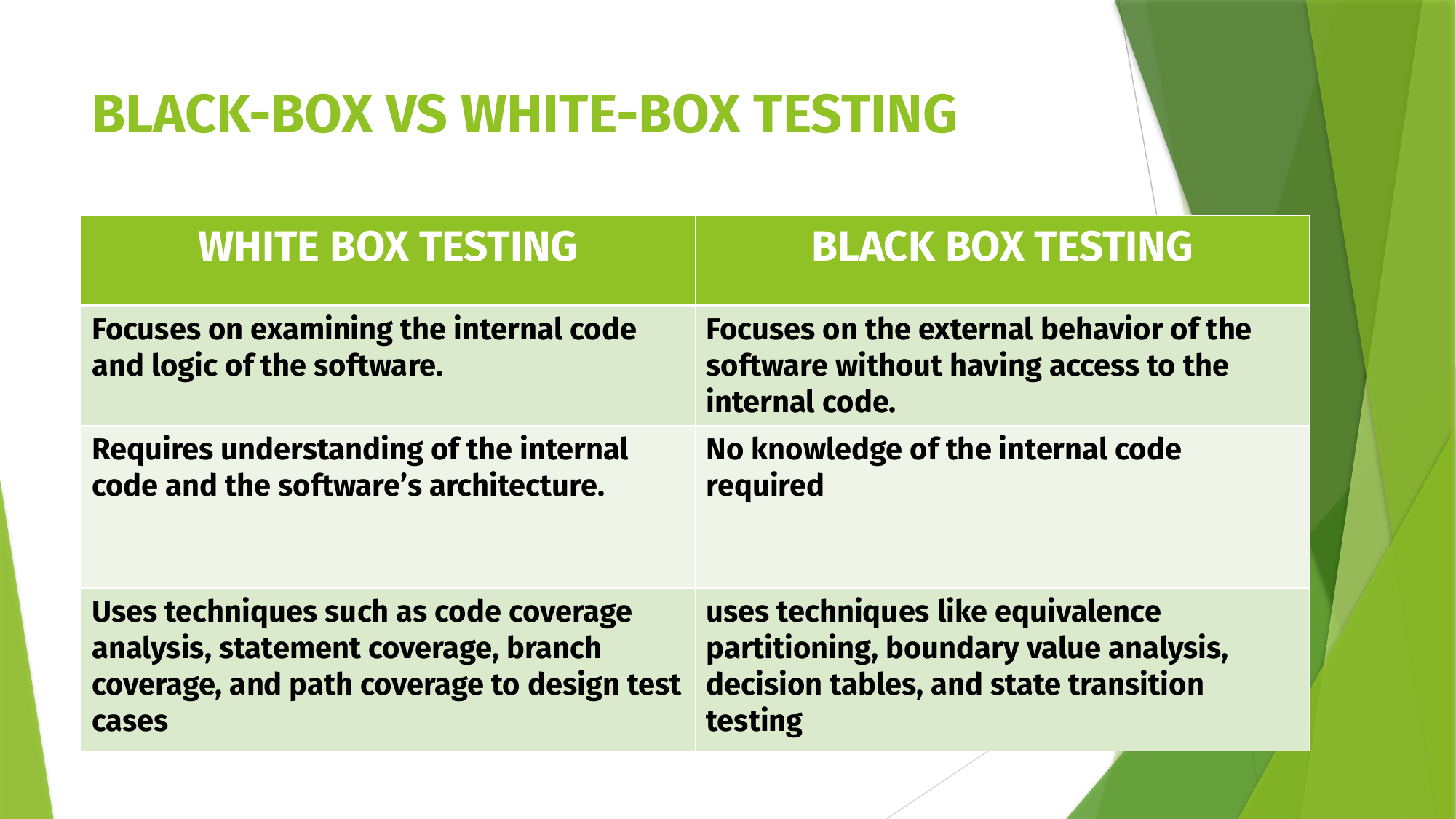

# BLACK-BOX VS WHITE-BOX TESTING
| WHITE BOX TESTING | BLACK BOX TESTING |
| --- | --- |
| Focuses on examining the internal code and logic of the software. | Focuses on the external behavior of the software without having access to the internal code. |
| Requires understanding of the internal code and the software’s architecture. | No knowledge of the internal code required |
| Uses techniques such as code coverage analysis, statement coverage, branch coverage, and path coverage to design test cases | uses techniques like equivalence partitioning, boundary value analysis, decision tables, and state transition testing |